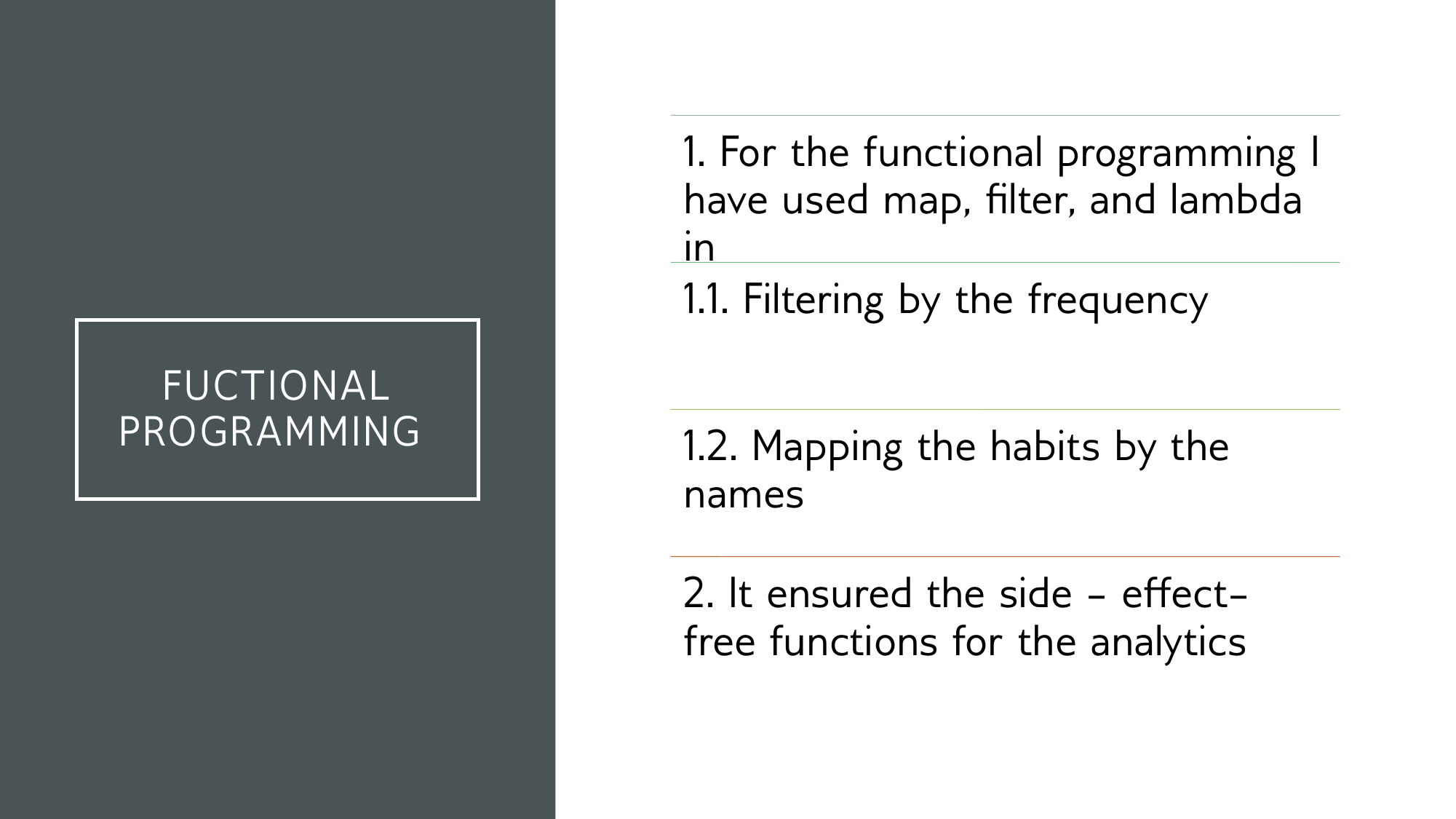

1. For the functional programming I have used map, filter, and lambda in
1.1. Filtering by the frequency
1.2. Mapping the habits by the names
2. It ensured the side – effect– free functions for the analytics
# Fuctional programming